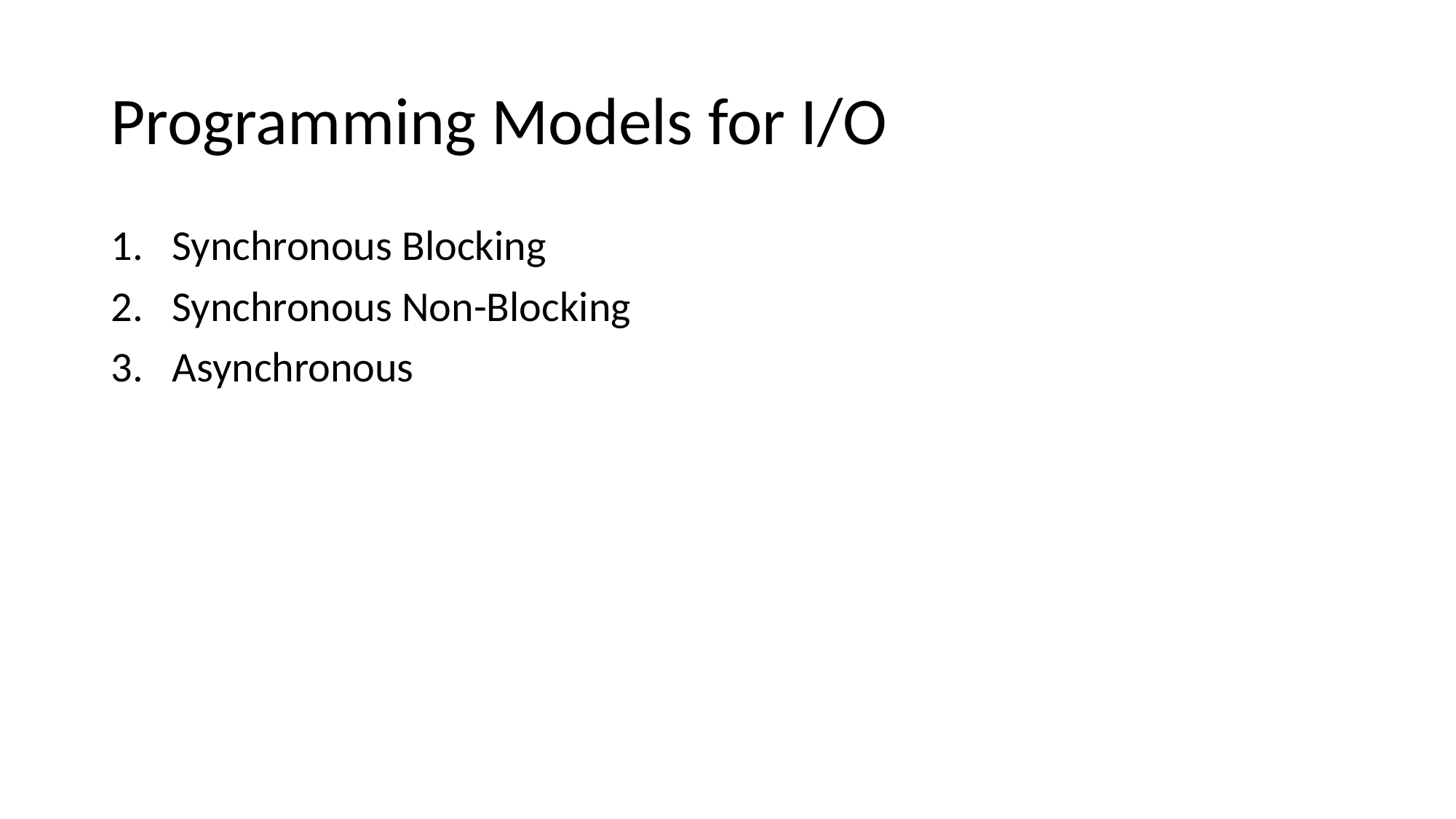

# Programming Models for I/O
Synchronous Blocking
Synchronous Non-Blocking
Asynchronous